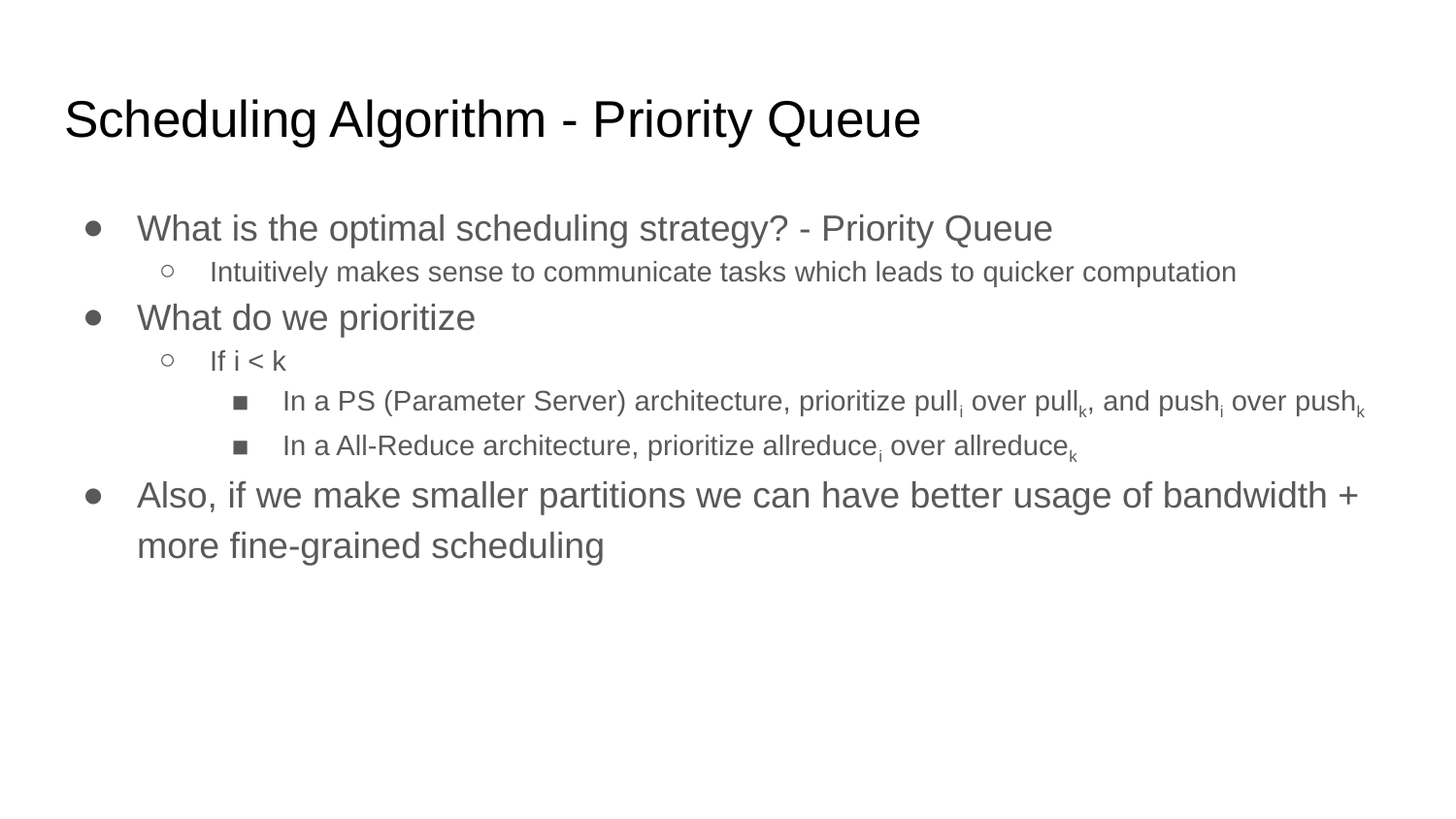

# Scheduling Algorithm - Priority Queue
What is the optimal scheduling strategy? - Priority Queue
Intuitively makes sense to communicate tasks which leads to quicker computation
What do we prioritize
If i < k
In a PS (Parameter Server) architecture, prioritize pulli over pullk, and pushi over pushk
In a All-Reduce architecture, prioritize allreducei over allreducek
Also, if we make smaller partitions we can have better usage of bandwidth + more fine-grained scheduling